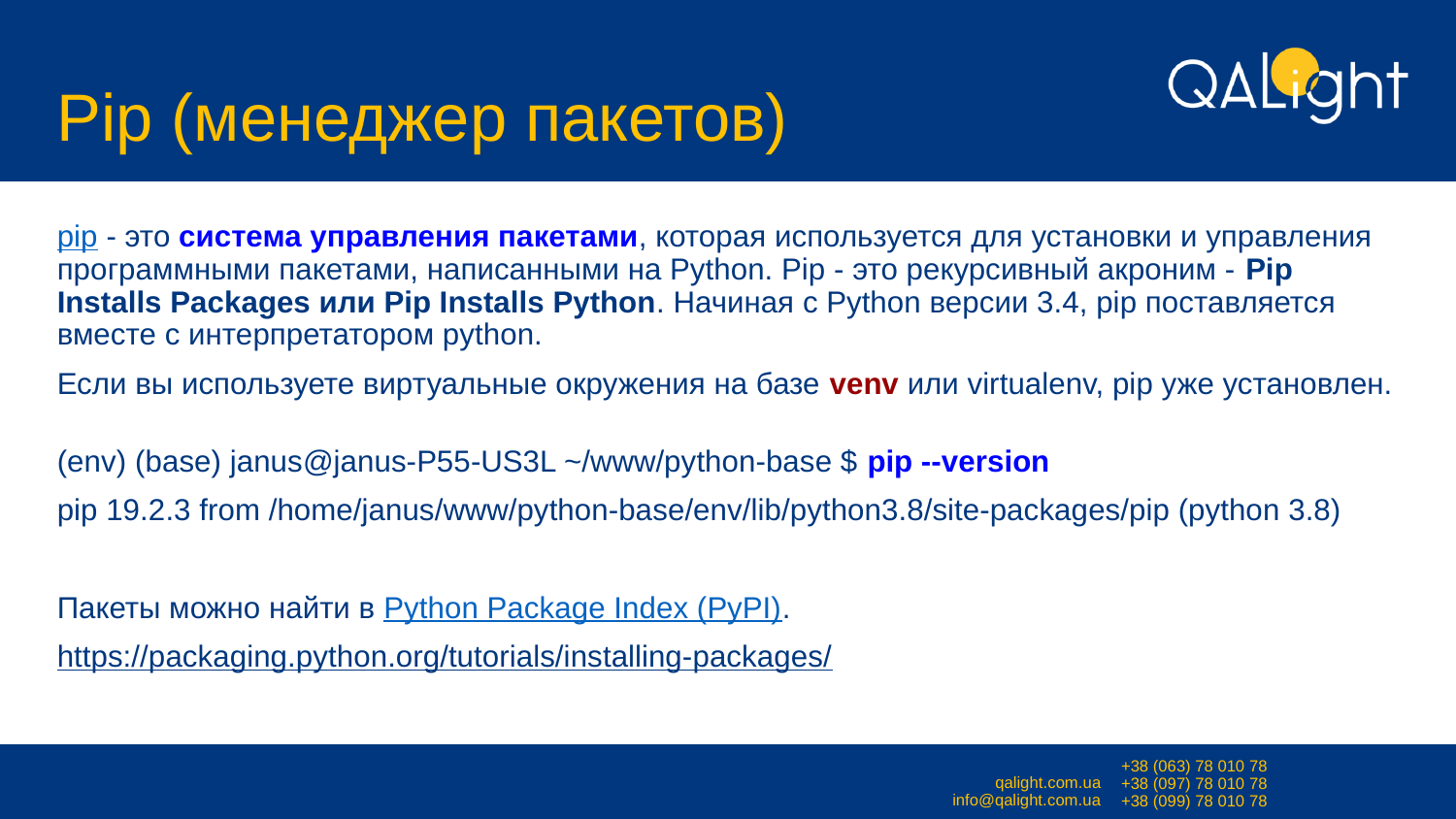

# Pip (менеджер пакетов)
pip - это система управления пакетами, которая используется для установки и управления программными пакетами, написанными на Python. Pip - это рекурсивный акроним - Pip Installs Packages или Pip Installs Python. Начиная с Python версии 3.4, pip поставляется вместе с интерпретатором python.
Если вы используете виртуальные окружения на базе venv или virtualenv, pip уже установлен.

(env) (base) janus@janus-P55-US3L ~/www/python-base $ pip --version
pip 19.2.3 from /home/janus/www/python-base/env/lib/python3.8/site-packages/pip (python 3.8)

Пакеты можно найти в Python Package Index (PyPI).
https://packaging.python.org/tutorials/installing-packages/